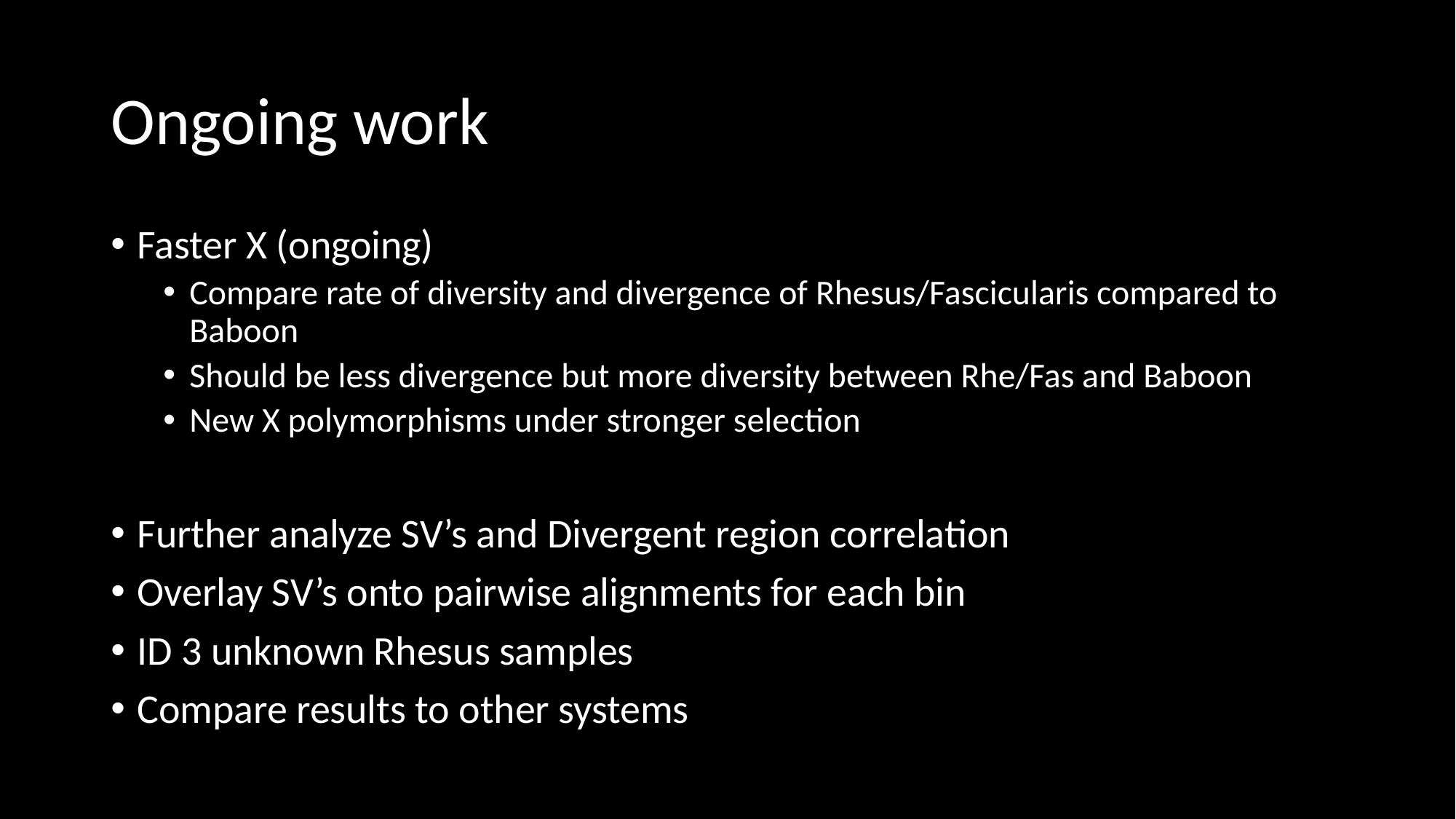

# Ongoing work
Faster X (ongoing)
Compare rate of diversity and divergence of Rhesus/Fascicularis compared to Baboon
Should be less divergence but more diversity between Rhe/Fas and Baboon
New X polymorphisms under stronger selection

Further analyze SV’s and Divergent region correlation
Overlay SV’s onto pairwise alignments for each bin
ID 3 unknown Rhesus samples
Compare results to other systems